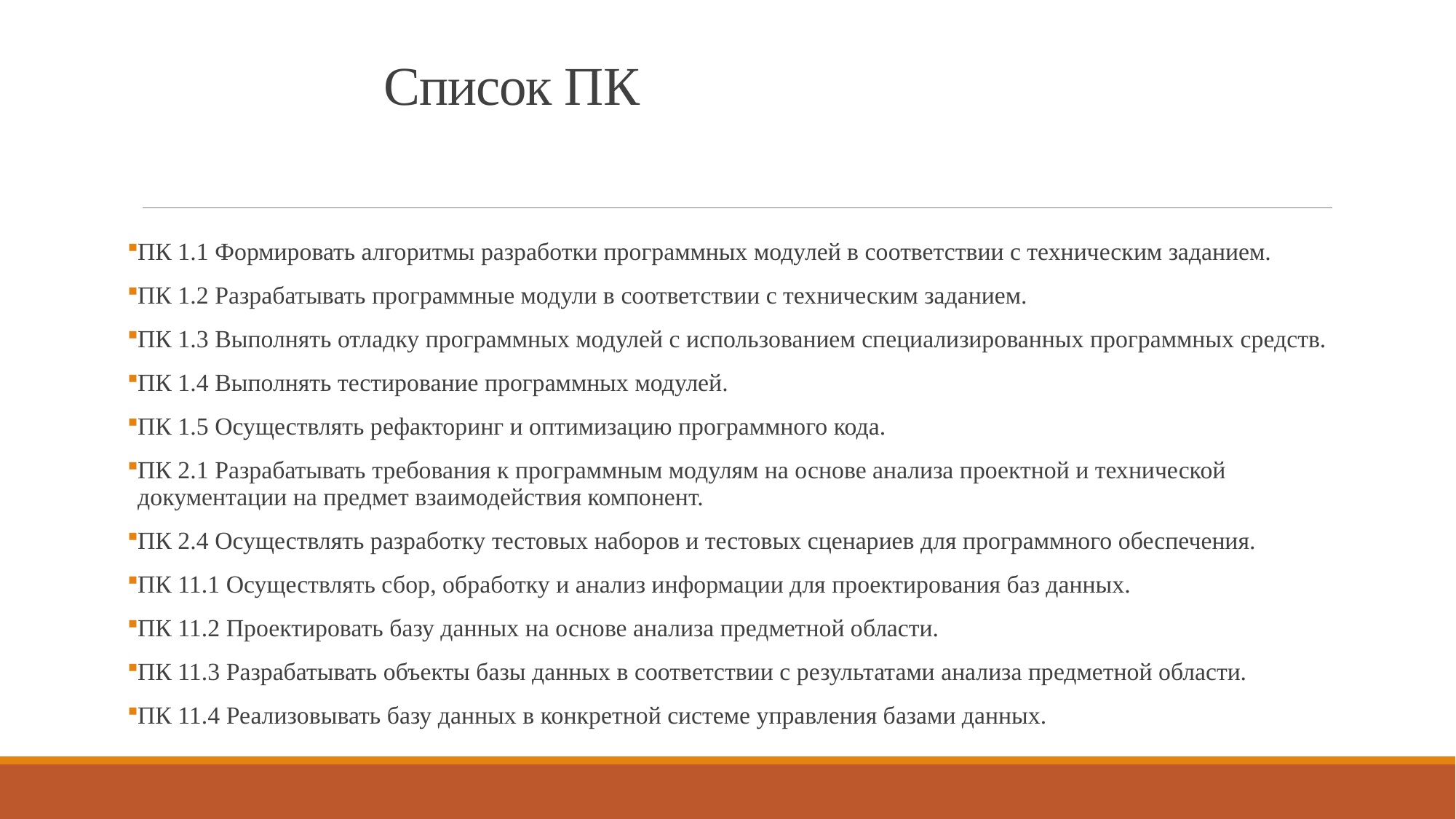

# Список ПК

ПК 1.1 Формировать алгоритмы разработки программных модулей в соответствии с техническим заданием.
ПК 1.2 Разрабатывать программные модули в соответствии с техническим заданием.
ПК 1.3 Выполнять отладку программных модулей с использованием специализированных программных средств.
ПК 1.4 Выполнять тестирование программных модулей.
ПК 1.5 Осуществлять рефакторинг и оптимизацию программного кода.
ПК 2.1 Разрабатывать требования к программным модулям на основе анализа проектной и технической документации на предмет взаимодействия компонент.
ПК 2.4 Осуществлять разработку тестовых наборов и тестовых сценариев для программного обеспечения.
ПК 11.1 Осуществлять сбор, обработку и анализ информации для проектирования баз данных.
ПК 11.2 Проектировать базу данных на основе анализа предметной области.
ПК 11.3 Разрабатывать объекты базы данных в соответствии с результатами анализа предметной области.
ПК 11.4 Реализовывать базу данных в конкретной системе управления базами данных.